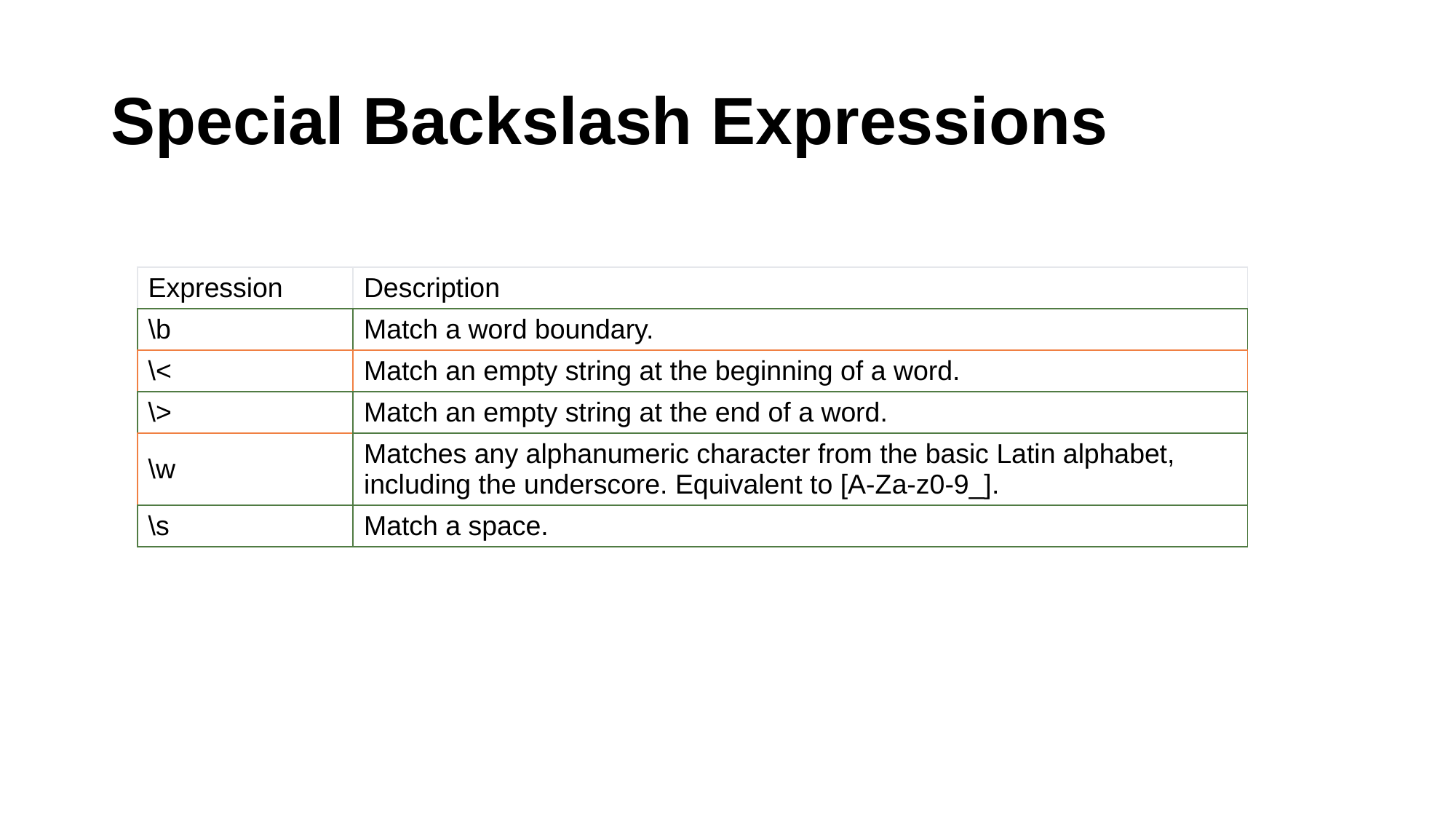

# Special Backslash Expressions
| Expression | Description |
| --- | --- |
| \b | Match a word boundary. |
| \< | Match an empty string at the beginning of a word. |
| \> | Match an empty string at the end of a word. |
| \w | Matches any alphanumeric character from the basic Latin alphabet, including the underscore. Equivalent to [A-Za-z0-9\_]. |
| \s | Match a space. |